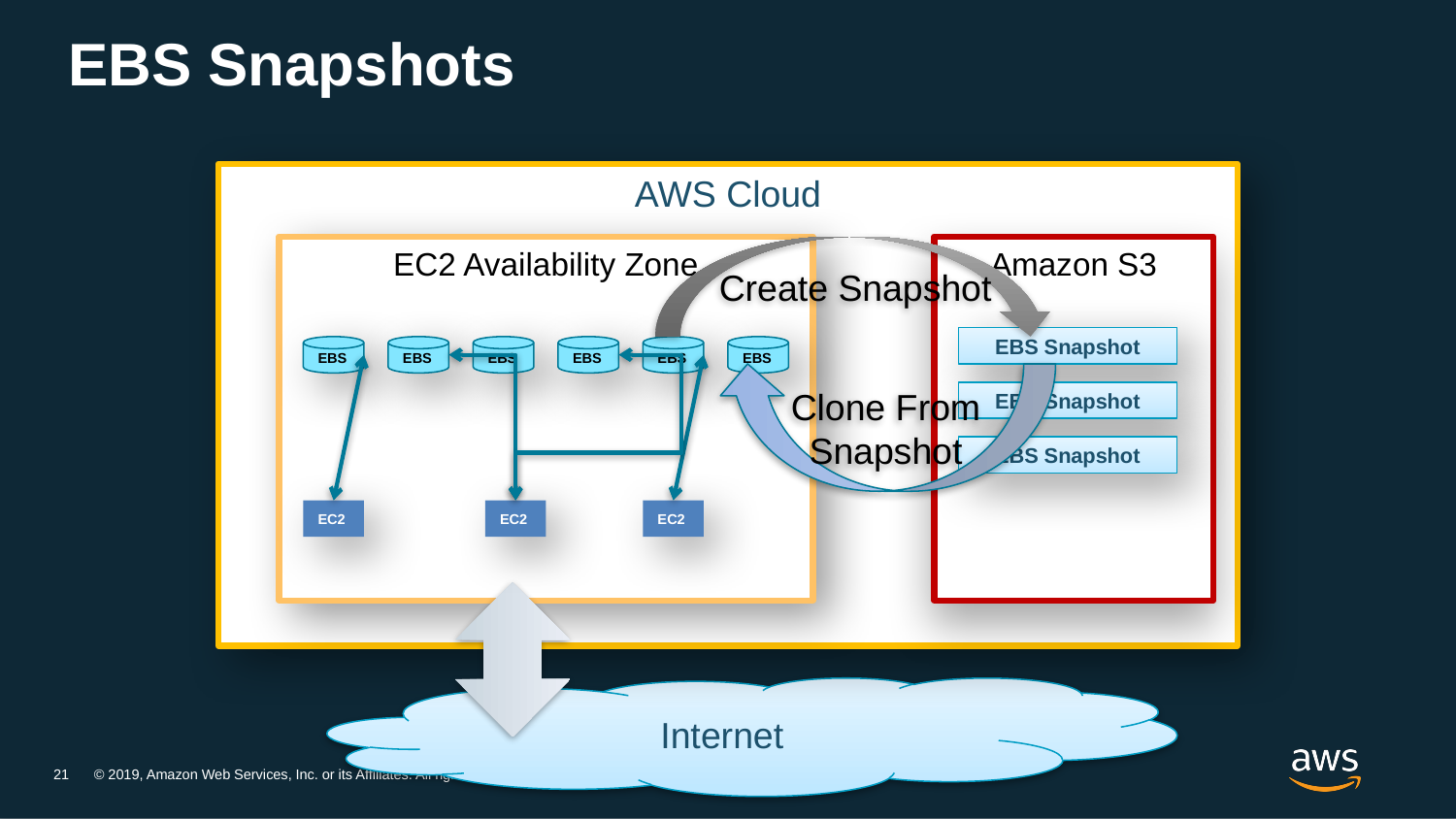

# EBS Snapshots
AWS Cloud
EC2 Availability Zone
Create Snapshot
Amazon S3
EBS Snapshot
EBS
EBS
EBS
EBS
EBS
EBS
Clone From Snapshot
EBS Snapshot
EBS Snapshot
EC2
EC2
EC2

Internet